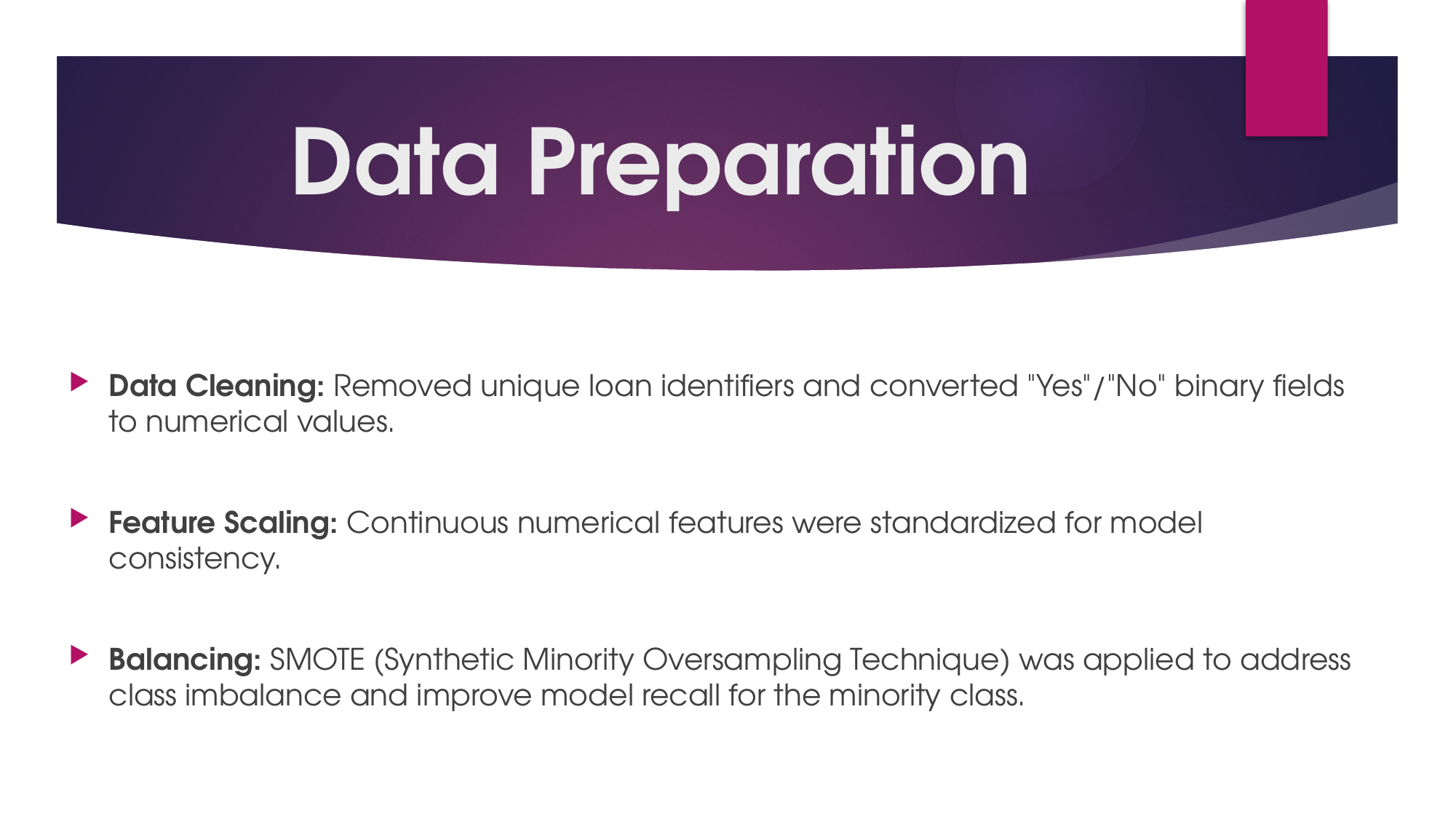

# Data Preparation

Data Cleaning: Removed unique loan identifiers and converted "Yes"/"No" binary fields to numerical values.

Feature Scaling: Continuous numerical features were standardized for model consistency.

Balancing: SMOTE (Synthetic Minority Oversampling Technique) was applied to address class imbalance and improve model recall for the minority class.